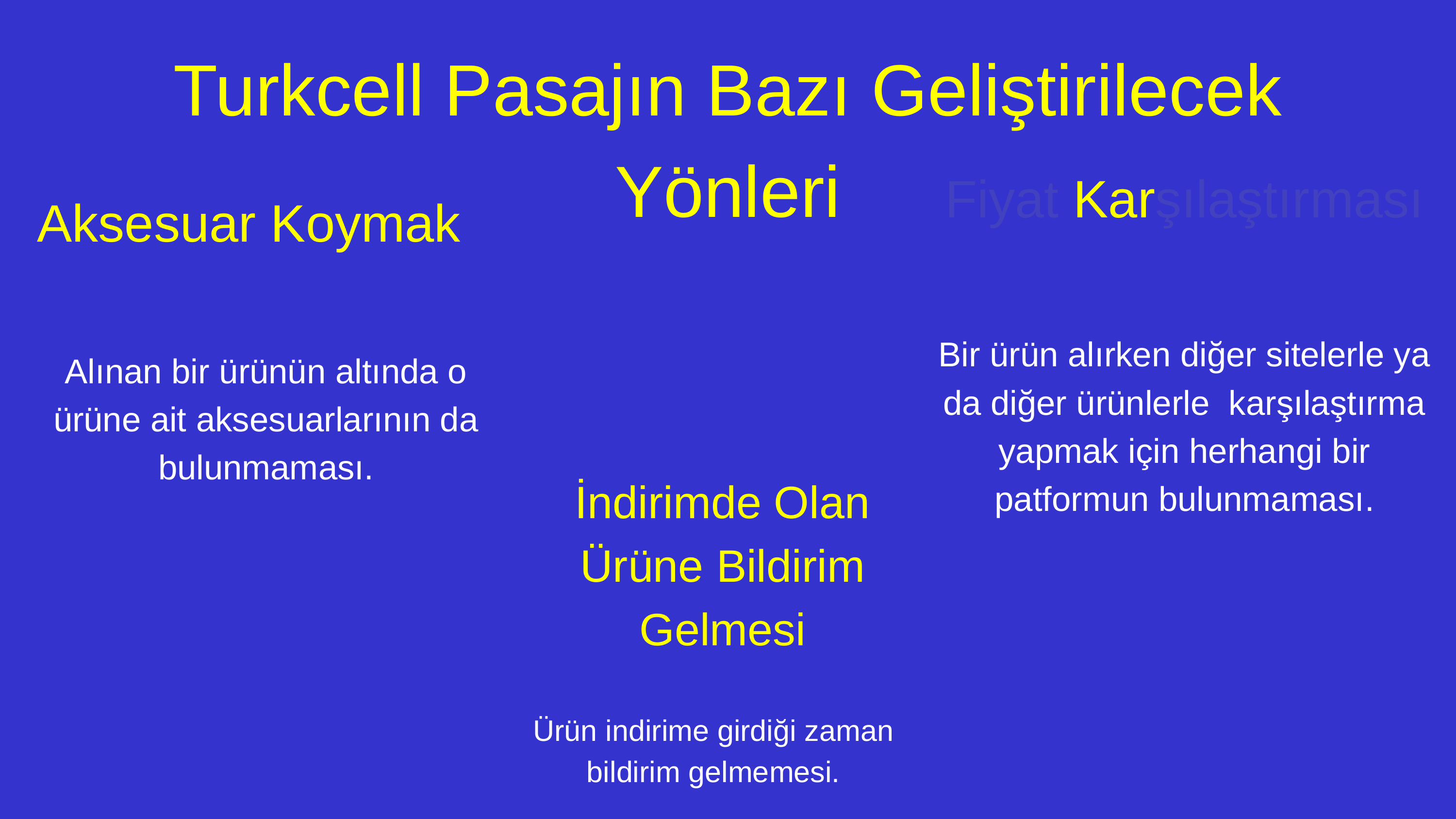

Turkcell Pasajın Bazı Geliştirilecek Yönleri
Fiyat Karşılaştırması
Bir ürün alırken diğer sitelerle ya da diğer ürünlerle  karşılaştırma yapmak için herhangi bir patformun bulunmaması.
Aksesuar Koymak
Alınan bir ürünün altında o ürüne ait aksesuarlarının da bulunmaması.
İndirimde Olan Ürüne Bildirim Gelmesi
Ürün indirime girdiği zaman bildirim gelmemesi.